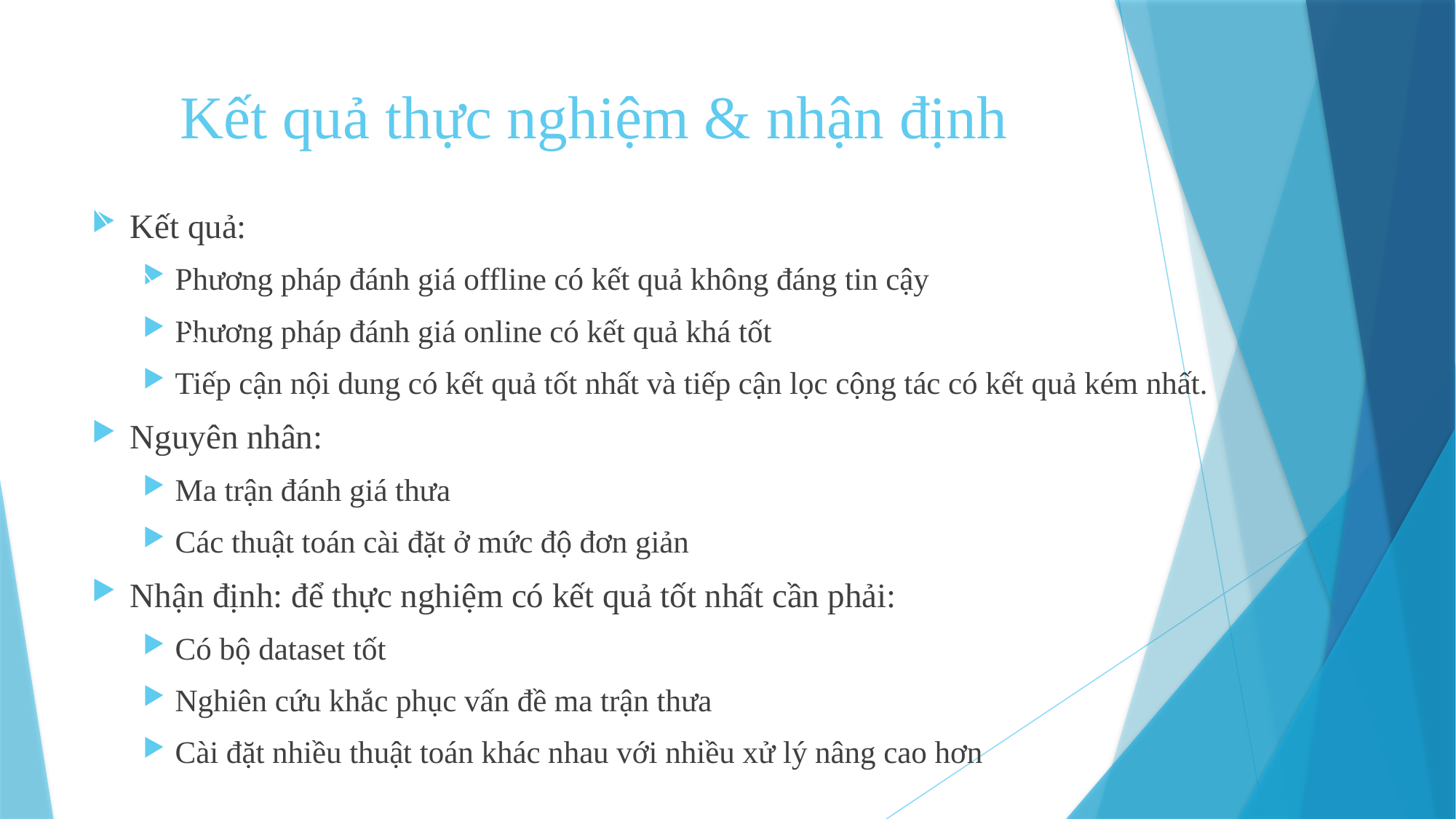

# Kết quả thực nghiệm & nhận định
Kết quả:
Phương pháp đánh giá offline có kết quả không đáng tin cậy
Phương pháp đánh giá online có kết quả khá tốt
Tiếp cận nội dung có kết quả tốt nhất và tiếp cận lọc cộng tác có kết quả kém nhất.
Nguyên nhân:
Ma trận đánh giá thưa
Các thuật toán cài đặt ở mức độ đơn giản
Nhận định: để thực nghiệm có kết quả tốt nhất cần phải:
Có bộ dataset tốt
Nghiên cứu khắc phục vấn đề ma trận thưa
Cài đặt nhiều thuật toán khác nhau với nhiều xử lý nâng cao hơn